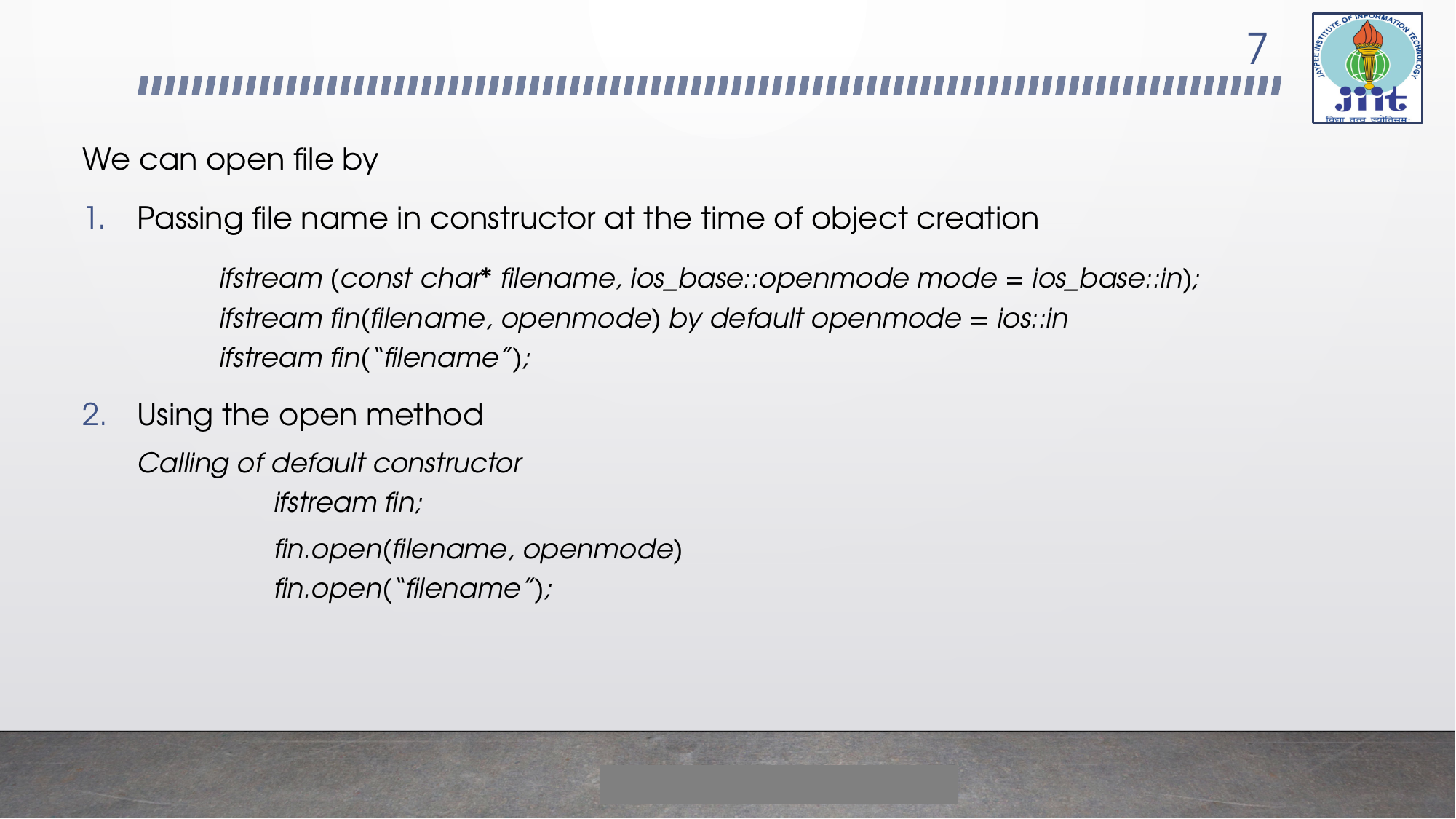

7
We can open file by
Passing file name in constructor at the time of object creation
		ifstream (const char* filename, ios_base::openmode mode = ios_base::in);
	ifstream fin(filename, openmode) by default openmode = ios::in
	ifstream fin(“filename”);
Using the open method
Calling of default constructor
	ifstream fin;
		fin.open(filename, openmode)
	fin.open(“filename”);